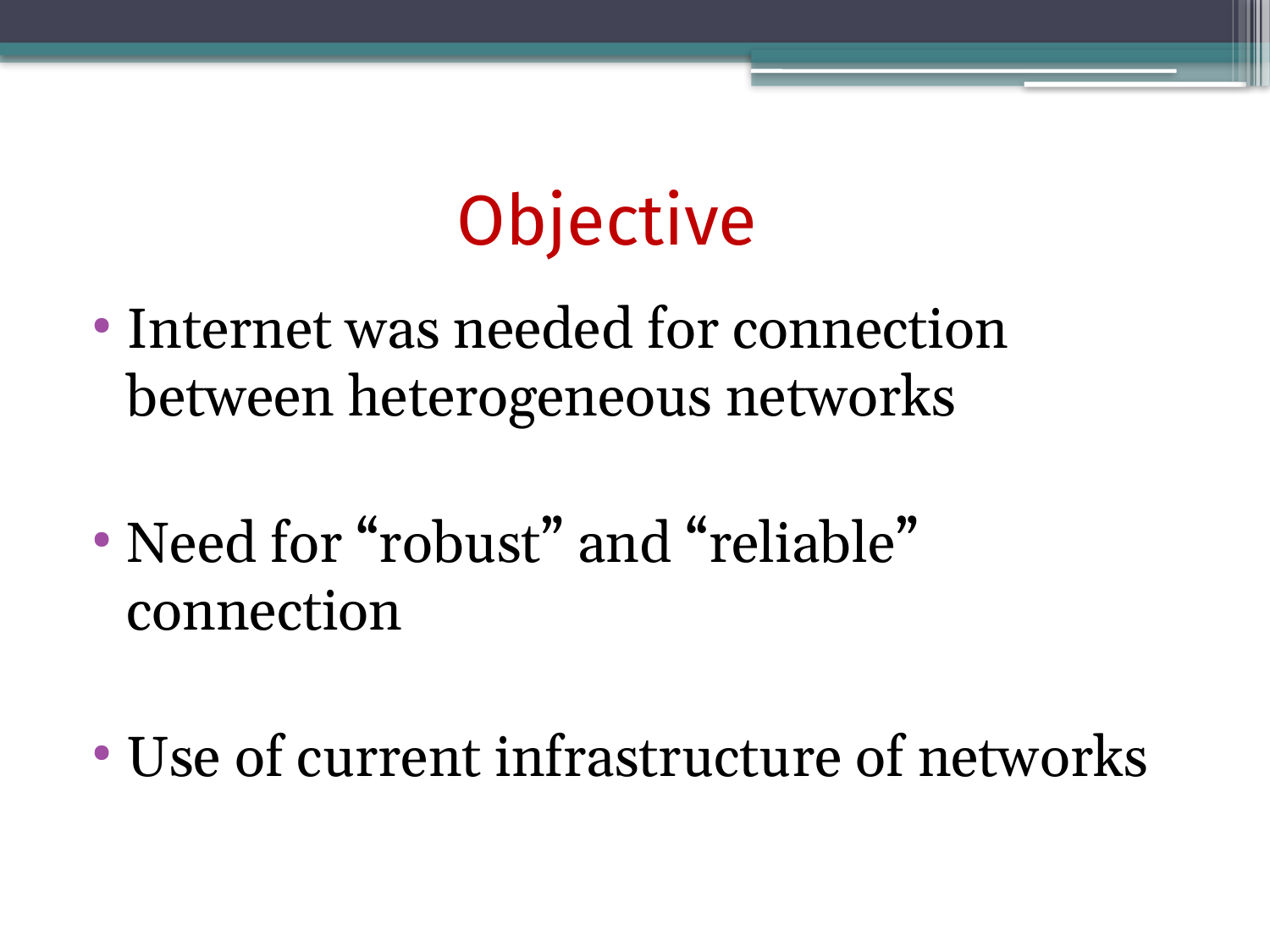

# Objective
Internet was needed for connection between heterogeneous networks

Need for “robust” and “reliable” connection

Use of current infrastructure of networks